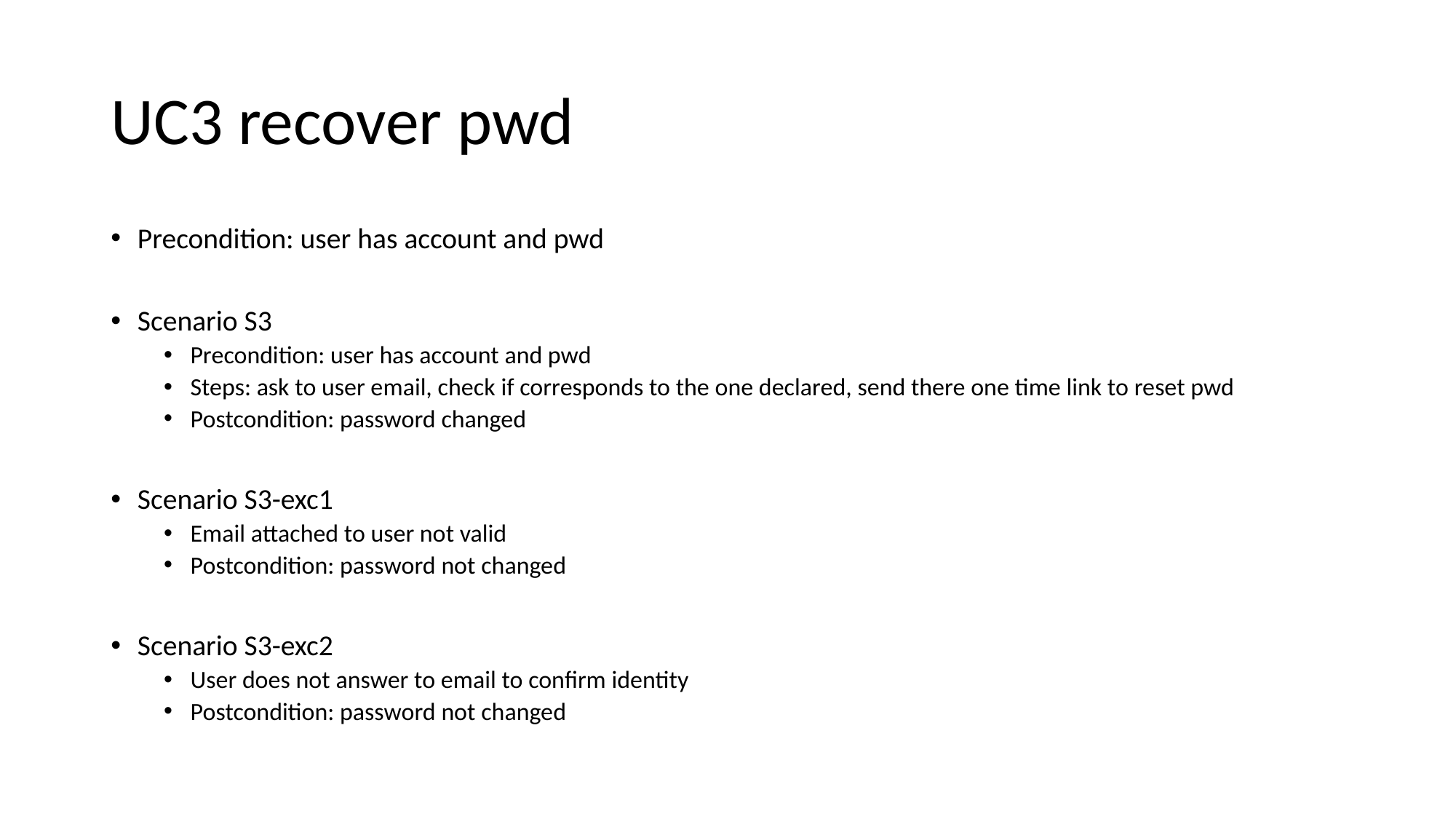

# UC3 recover pwd
Precondition: user has account and pwd

Scenario S3
Precondition: user has account and pwd
Steps: ask to user email, check if corresponds to the one declared, send there one time link to reset pwd
Postcondition: password changed

Scenario S3-exc1
Email attached to user not valid
Postcondition: password not changed

Scenario S3-exc2
User does not answer to email to confirm identity
Postcondition: password not changed